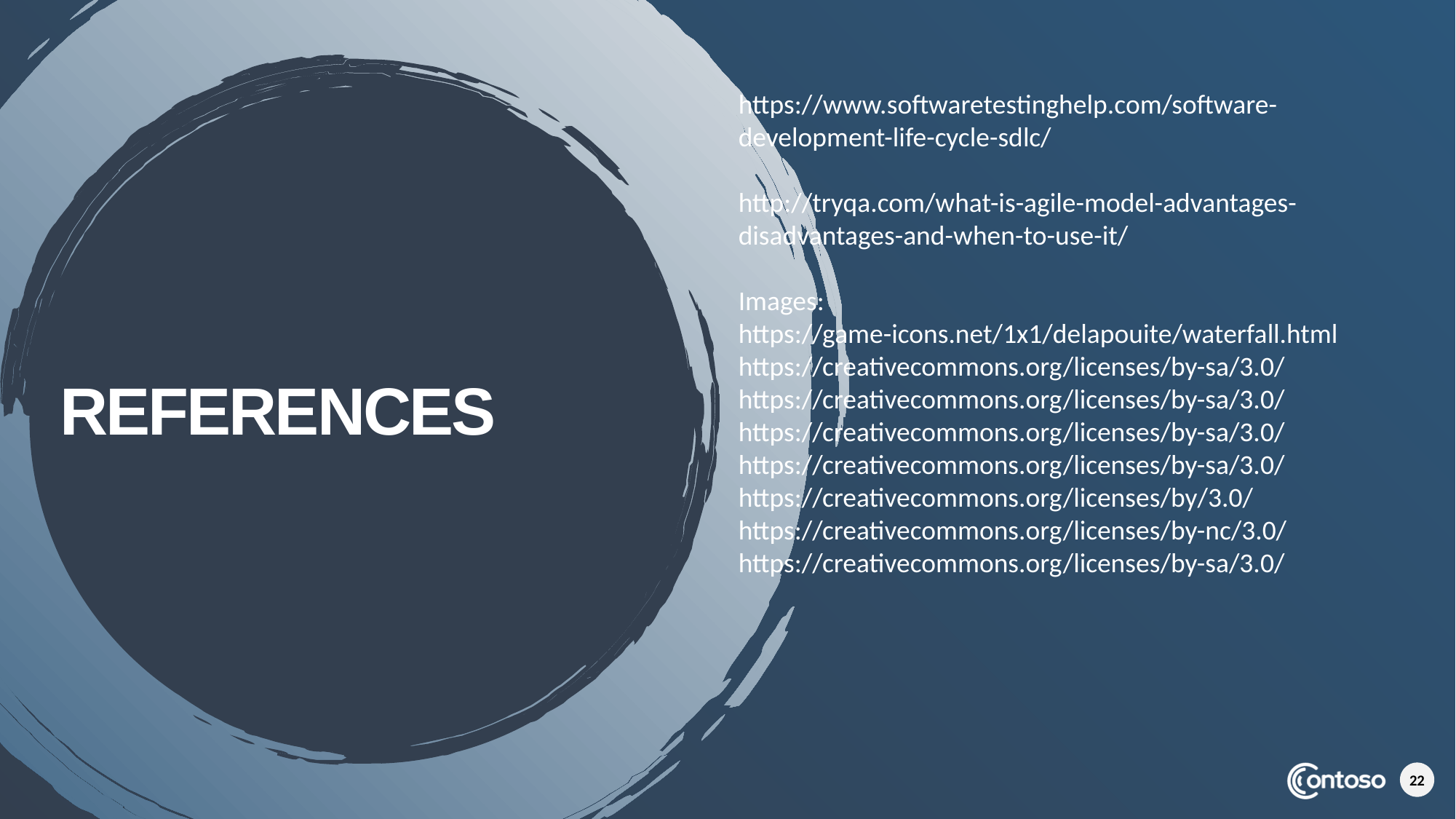

https://www.softwaretestinghelp.com/software-development-life-cycle-sdlc/

http://tryqa.com/what-is-agile-model-advantages-disadvantages-and-when-to-use-it/

Images:
https://game-icons.net/1x1/delapouite/waterfall.html
https://creativecommons.org/licenses/by-sa/3.0/
https://creativecommons.org/licenses/by-sa/3.0/
https://creativecommons.org/licenses/by-sa/3.0/
https://creativecommons.org/licenses/by-sa/3.0/
https://creativecommons.org/licenses/by/3.0/
https://creativecommons.org/licenses/by-nc/3.0/
https://creativecommons.org/licenses/by-sa/3.0/

# references
22